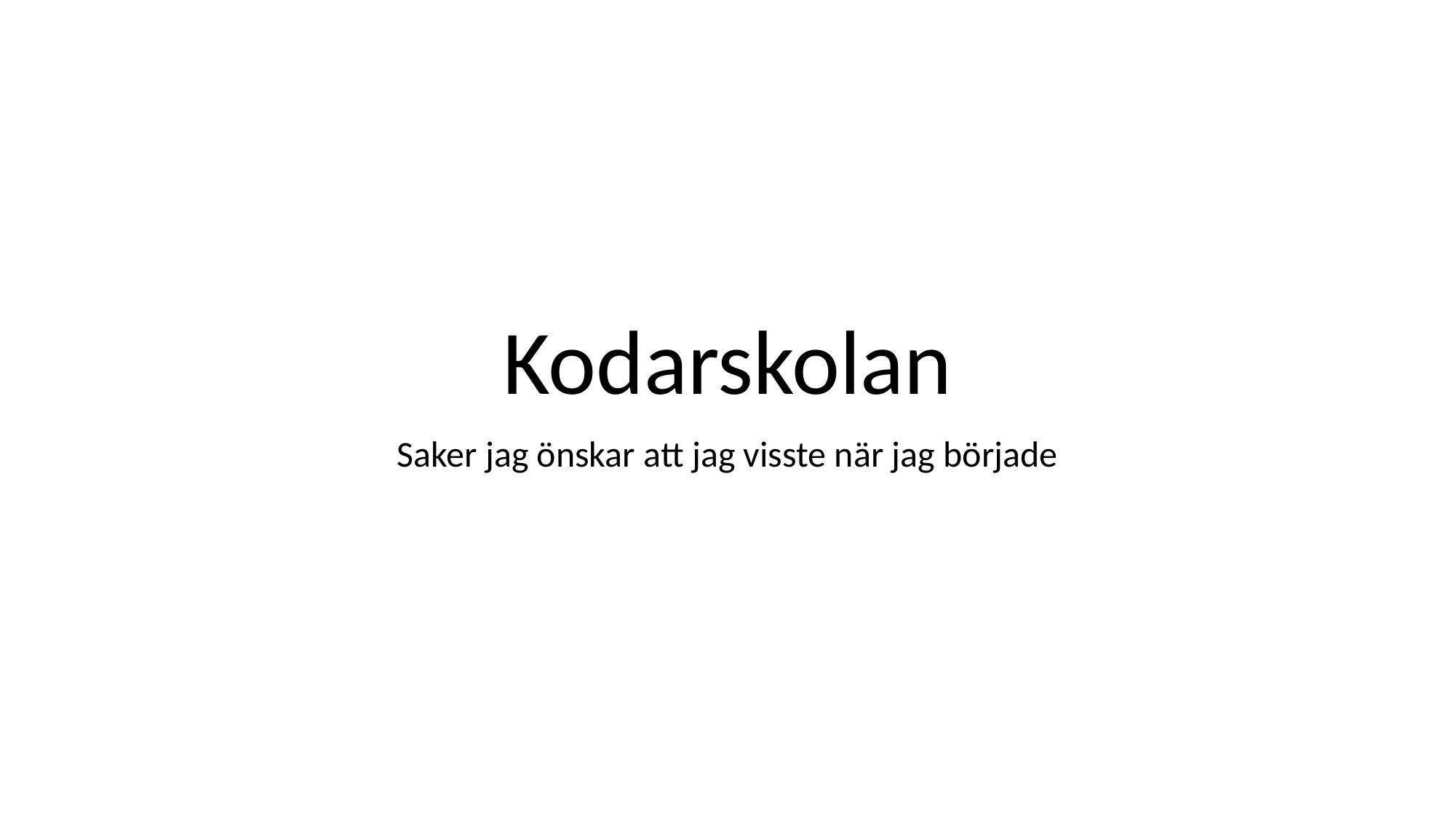

# Kodarskolan
Saker jag önskar att jag visste när jag började